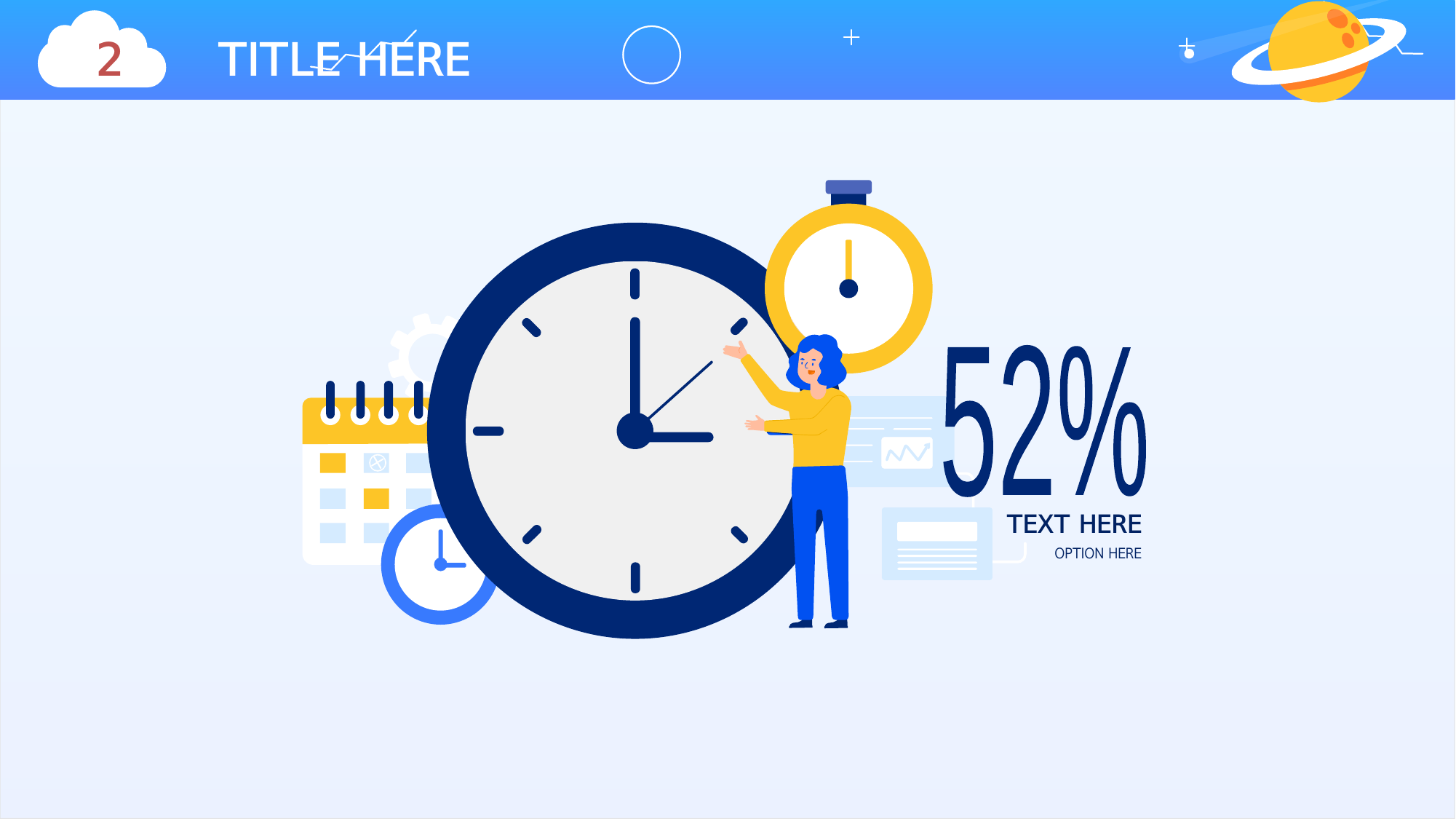

2      TITLE HERE

52%

TEXT HERE

OPTION HERE